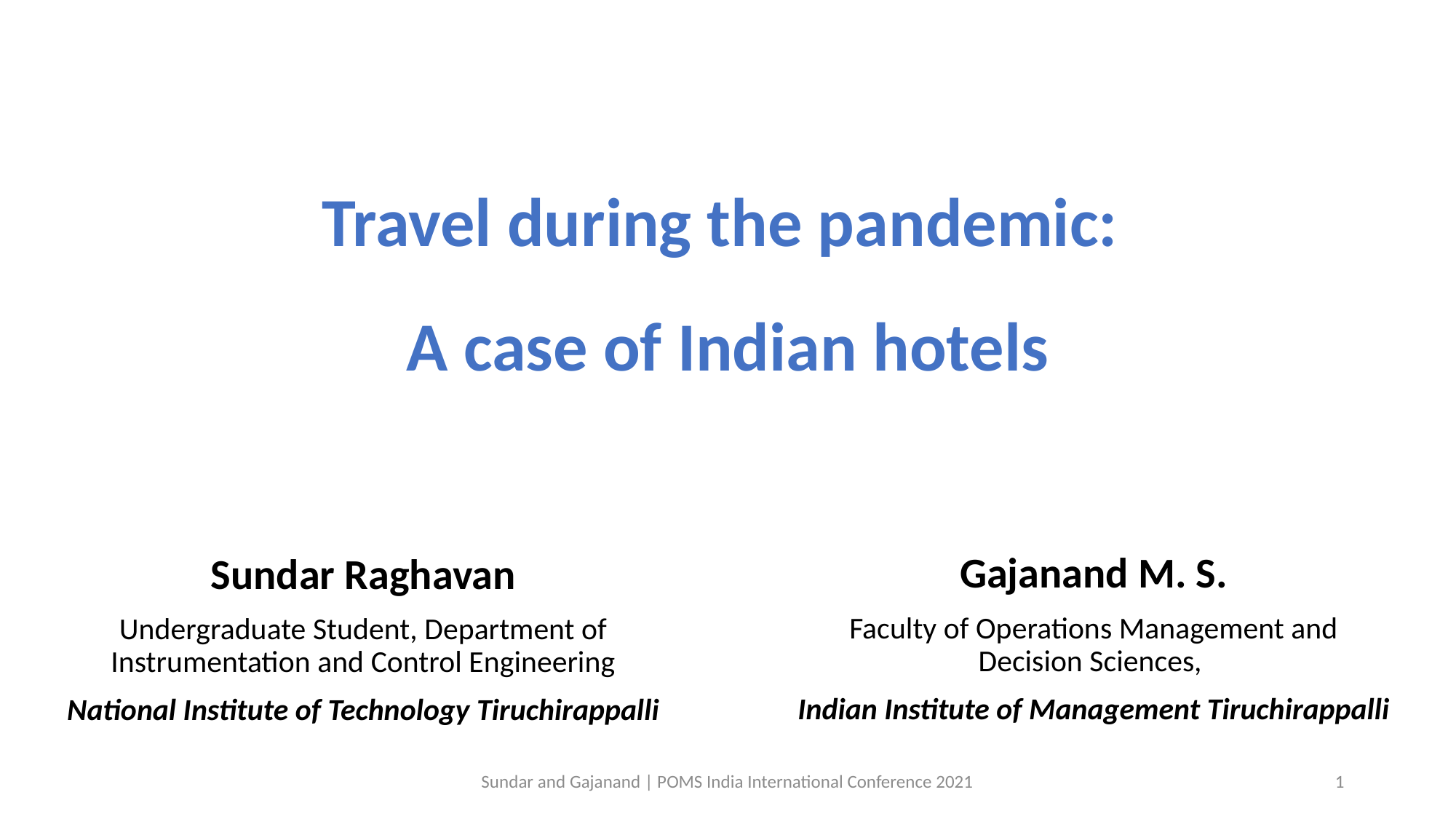

# Travel during the pandemic: A case of Indian hotels
Gajanand M. S.
Faculty of Operations Management and Decision Sciences,
Indian Institute of Management Tiruchirappalli
Sundar Raghavan
Undergraduate Student, Department of Instrumentation and Control Engineering
National Institute of Technology Tiruchirappalli
Sundar and Gajanand | POMS India International Conference 2021
1